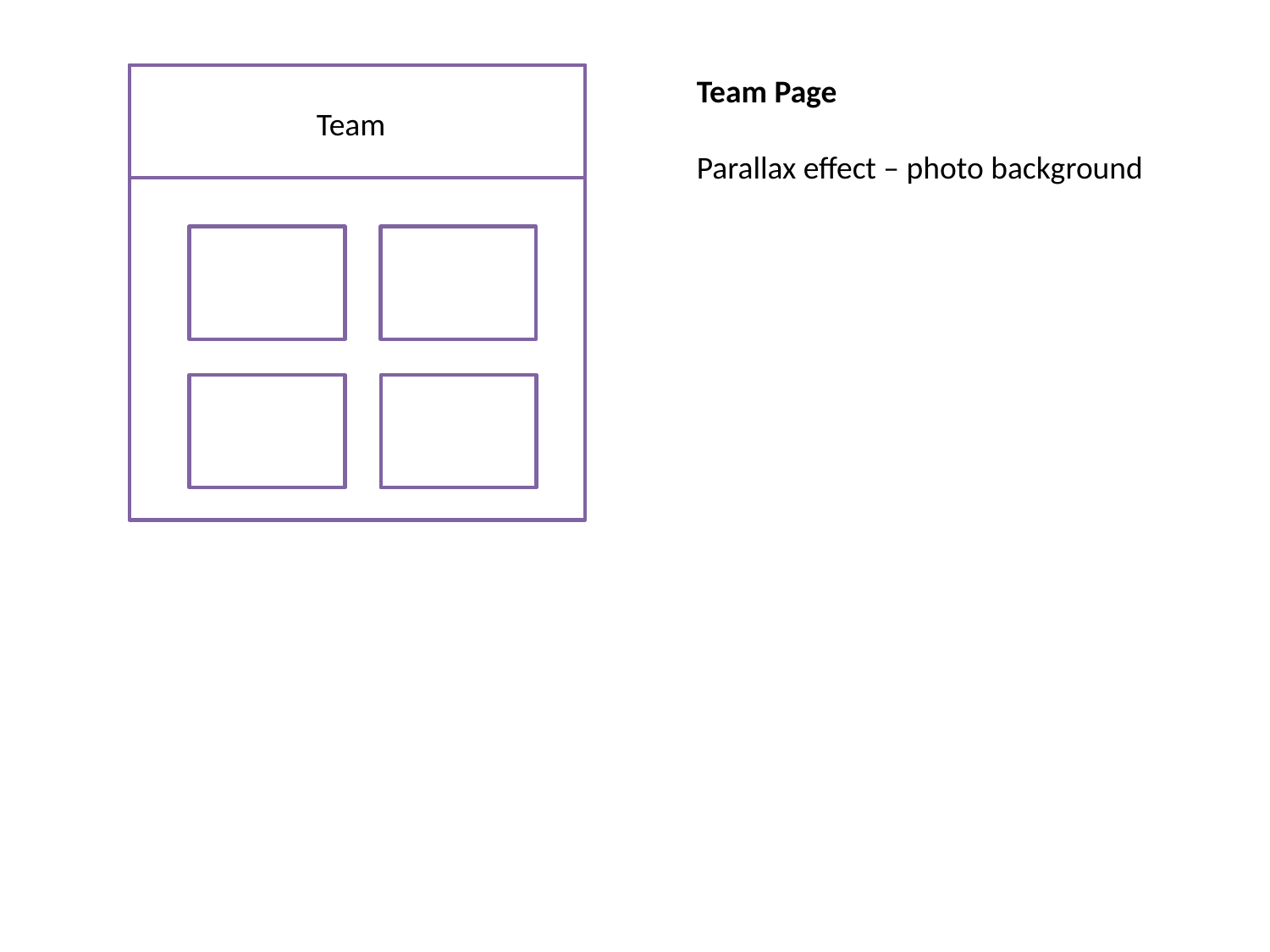

Team Page

Parallax effect – photo background

Team